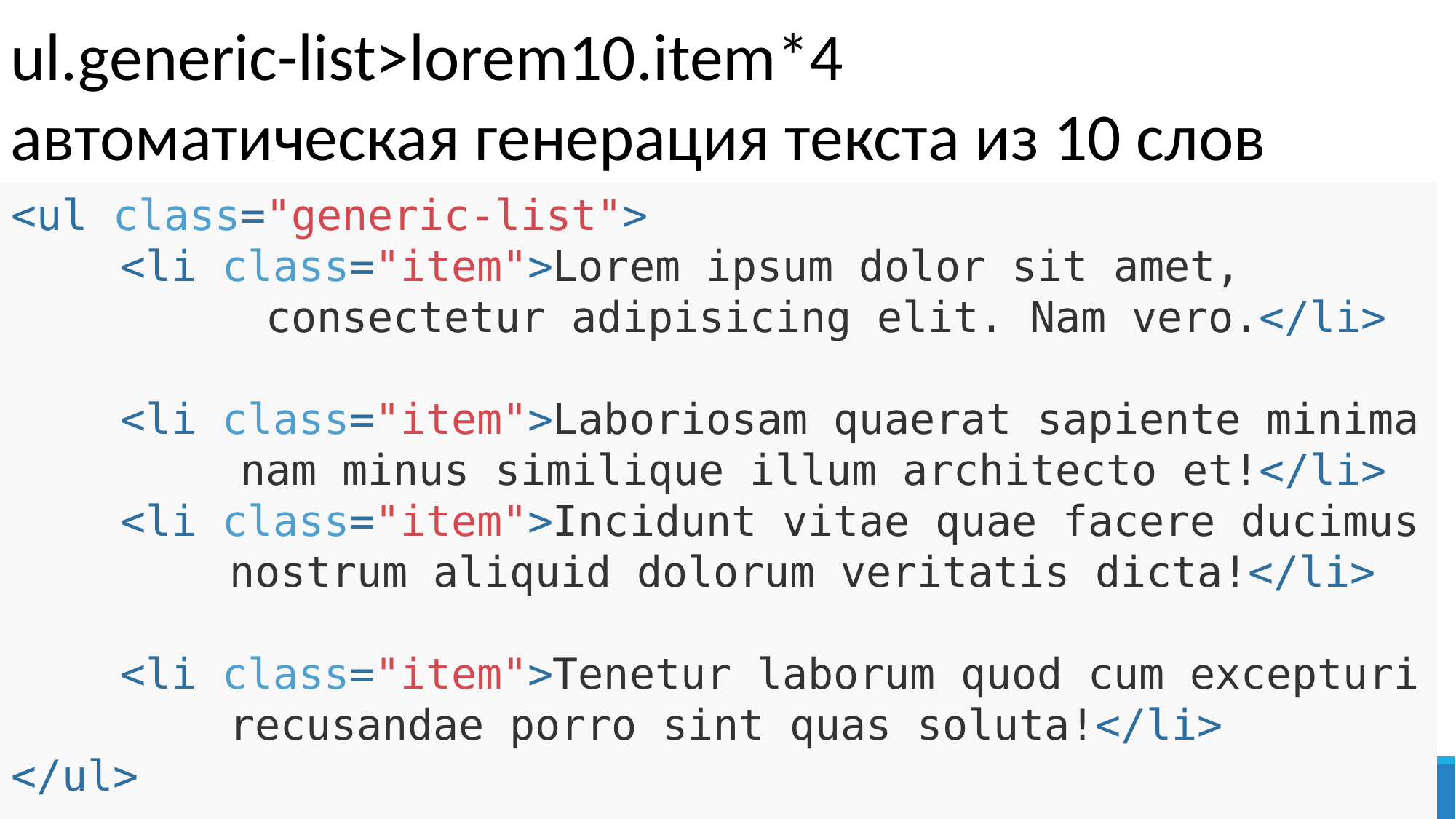

ul.generic-list>lorem10.item*4
автоматическая генерация текста из 10 слов
<ul class="generic-list">
	<li class="item">Lorem ipsum dolor sit amet,
          consectetur adipisicing elit. Nam vero.</li>
	<li class="item">Laboriosam quaerat sapiente minima
         nam minus similique illum architecto et!</li>
	<li class="item">Incidunt vitae quae facere ducimus
		nostrum aliquid dolorum veritatis dicta!</li>
	<li class="item">Tenetur laborum quod cum excepturi
 		recusandae porro sint quas soluta!</li>
</ul>